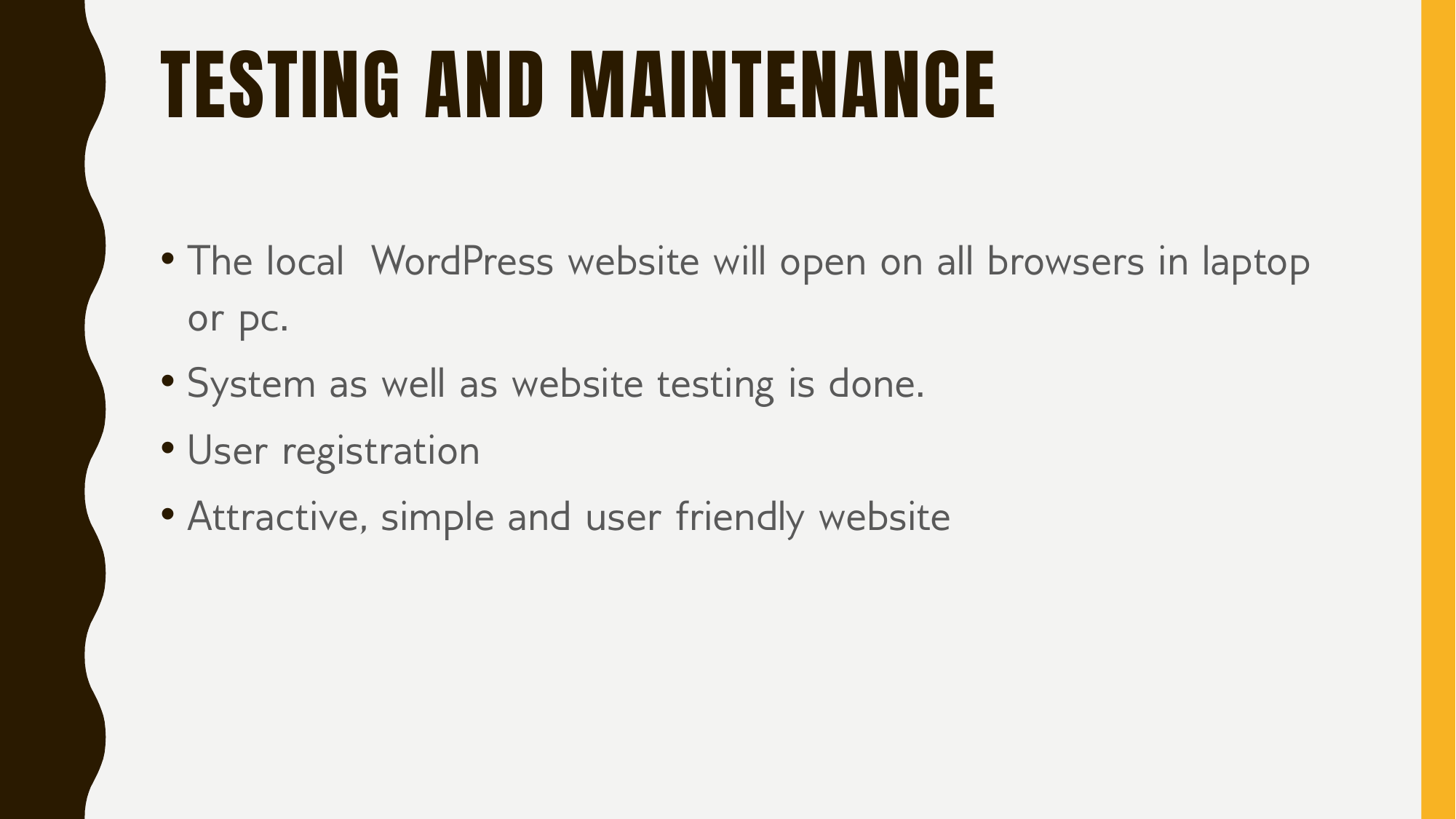

# Testing and maintenance
The local  WordPress website will open on all browsers in laptop or pc.
System as well as website testing is done.
User registration
Attractive, simple and user friendly website